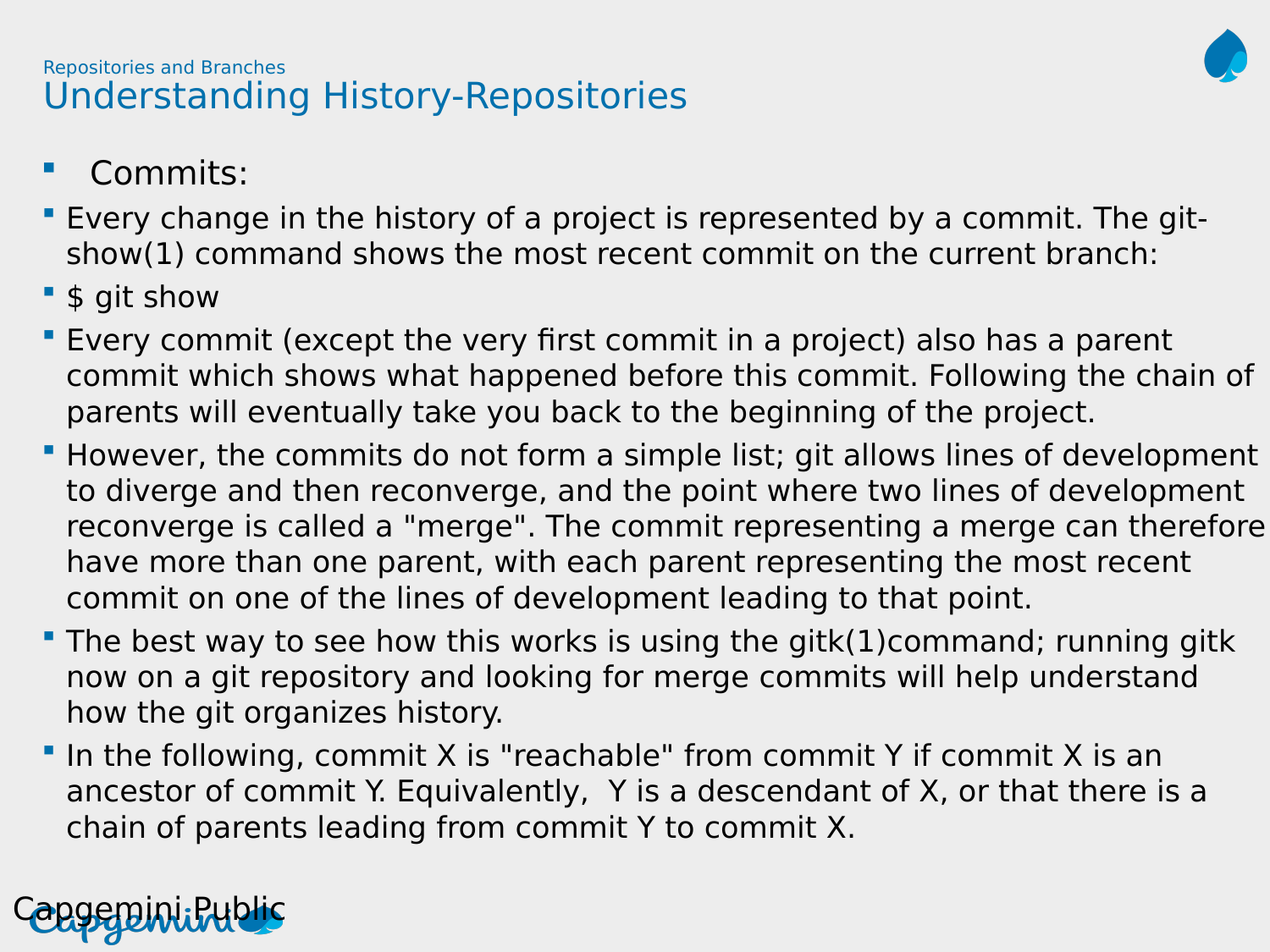

# Repositories and Branches Understanding History-Repositories
Commits:
Every change in the history of a project is represented by a commit. The git-show(1) command shows the most recent commit on the current branch:
$ git show
Every commit (except the very first commit in a project) also has a parent commit which shows what happened before this commit. Following the chain of parents will eventually take you back to the beginning of the project.
However, the commits do not form a simple list; git allows lines of development to diverge and then reconverge, and the point where two lines of development reconverge is called a "merge". The commit representing a merge can therefore have more than one parent, with each parent representing the most recent commit on one of the lines of development leading to that point.
The best way to see how this works is using the gitk(1)command; running gitk now on a git repository and looking for merge commits will help understand how the git organizes history.
In the following, commit X is "reachable" from commit Y if commit X is an ancestor of commit Y. Equivalently,  Y is a descendant of X, or that there is a chain of parents leading from commit Y to commit X.

Capgemini Public